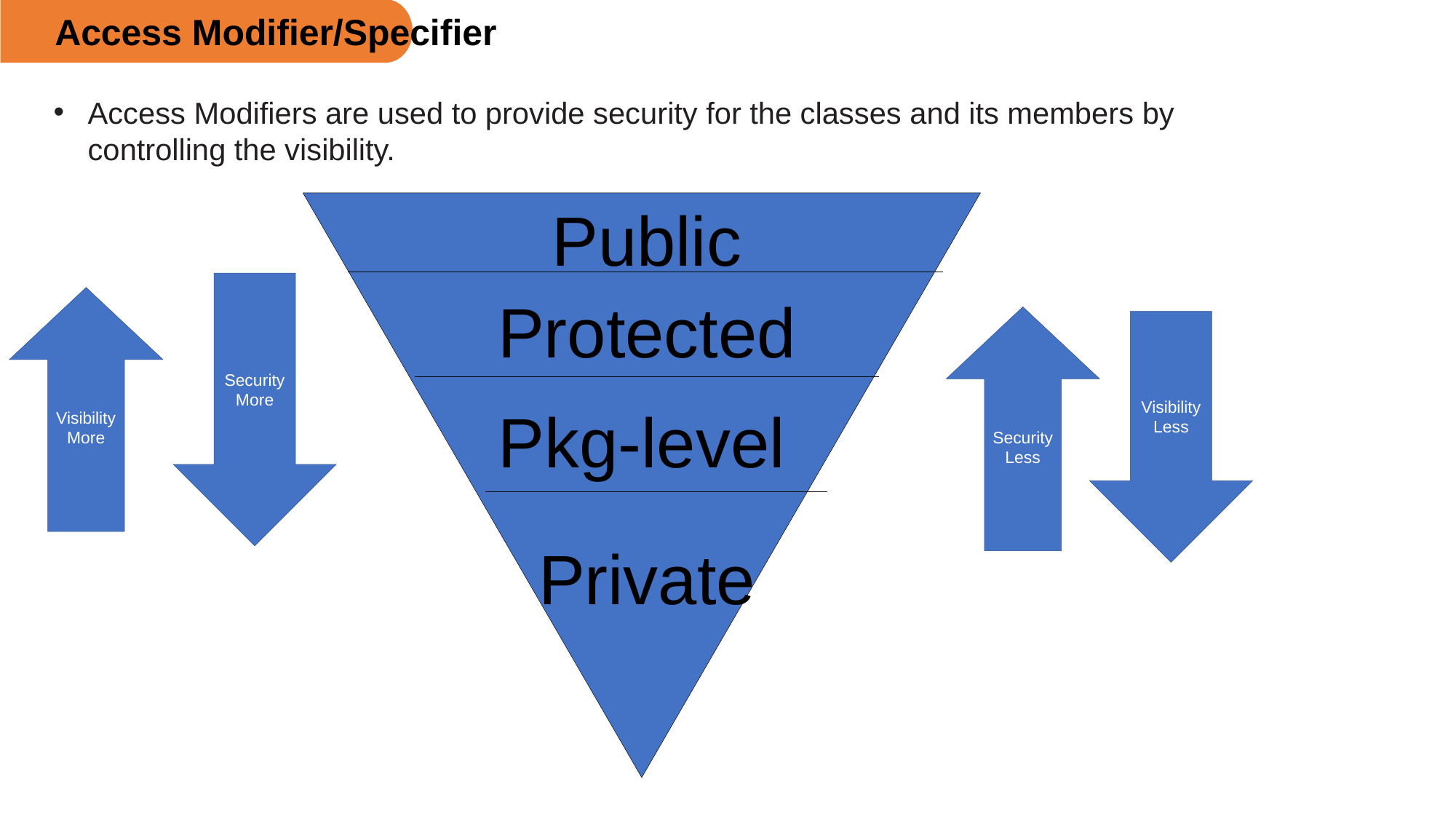

Access Modifier/Specifier
Access Modifiers are used to provide security for the classes and its members by controlling the visibility.

Public

Security More
Protected

Visibility More

Security Less

Visibility Less

Pkg-level

Private